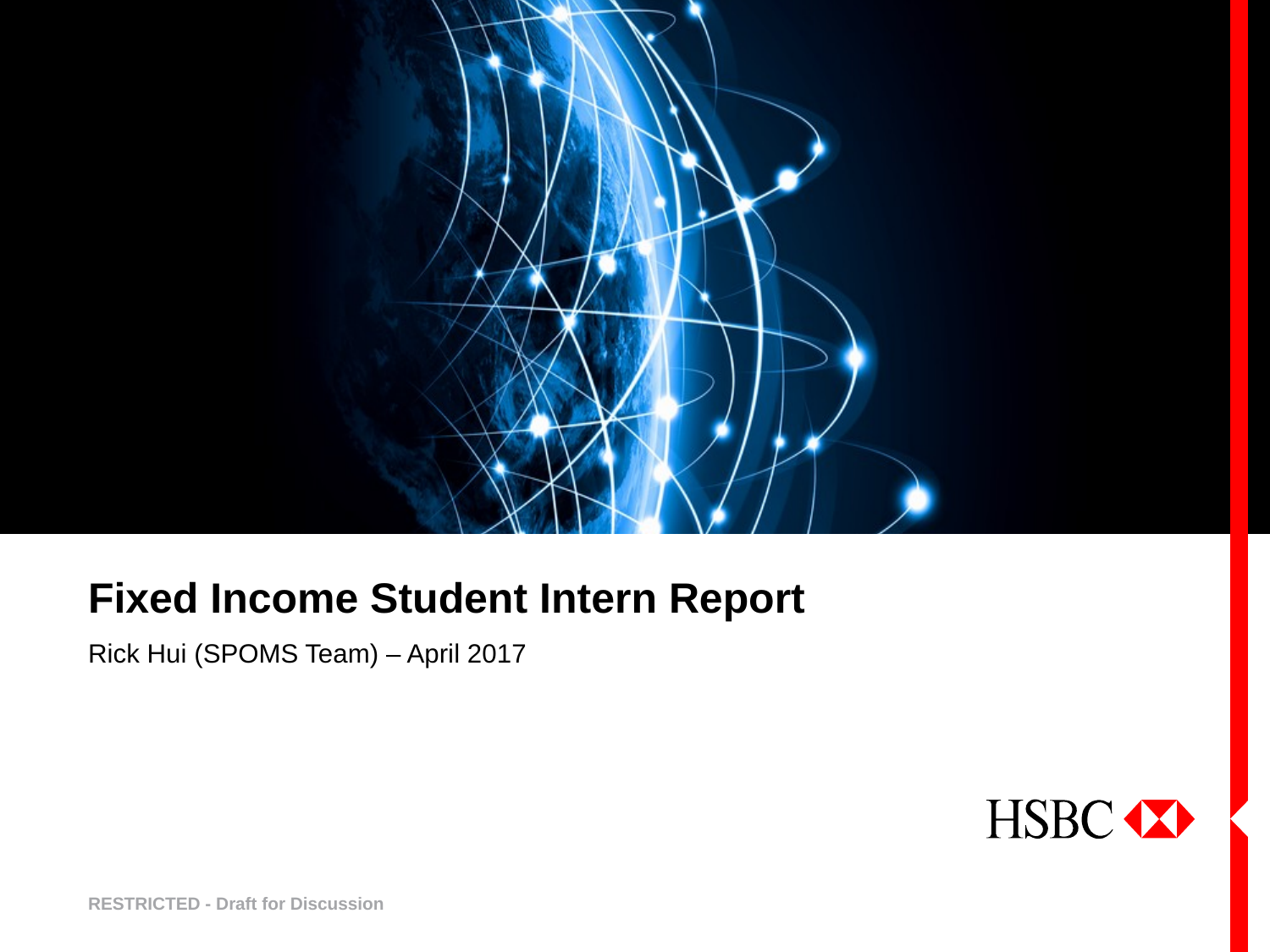

# Fixed Income Student Intern Report
Rick Hui (SPOMS Team) – April 2017

RESTRICTED - Draft for Discussion